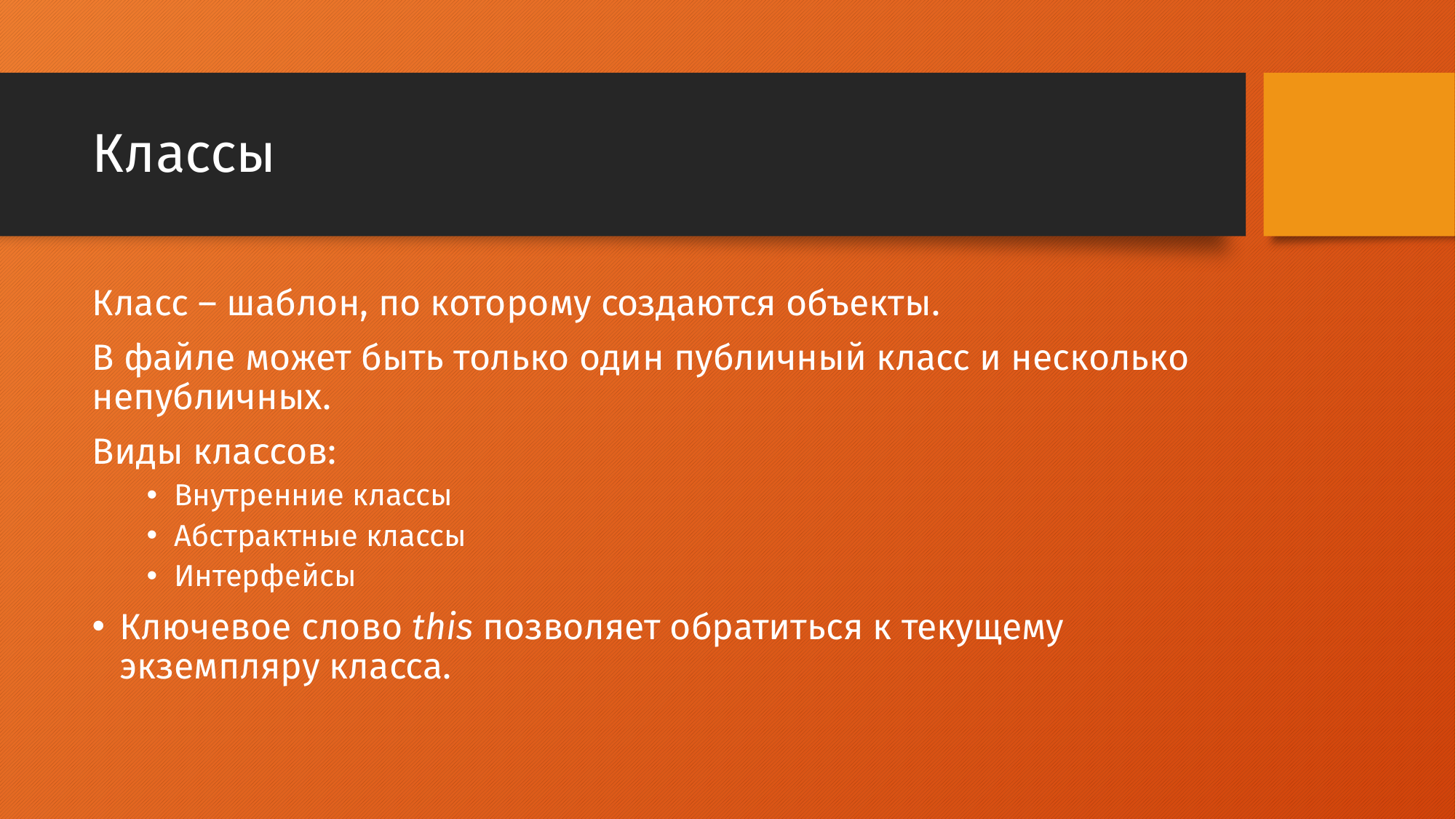

# Классы
Класс – шаблон, по которому создаются объекты.
В файле может быть только один публичный класс и несколько непубличных.
Виды классов:
Внутренние классы
Абстрактные классы
Интерфейсы
Ключевое слово this позволяет обратиться к текущему экземпляру класса.